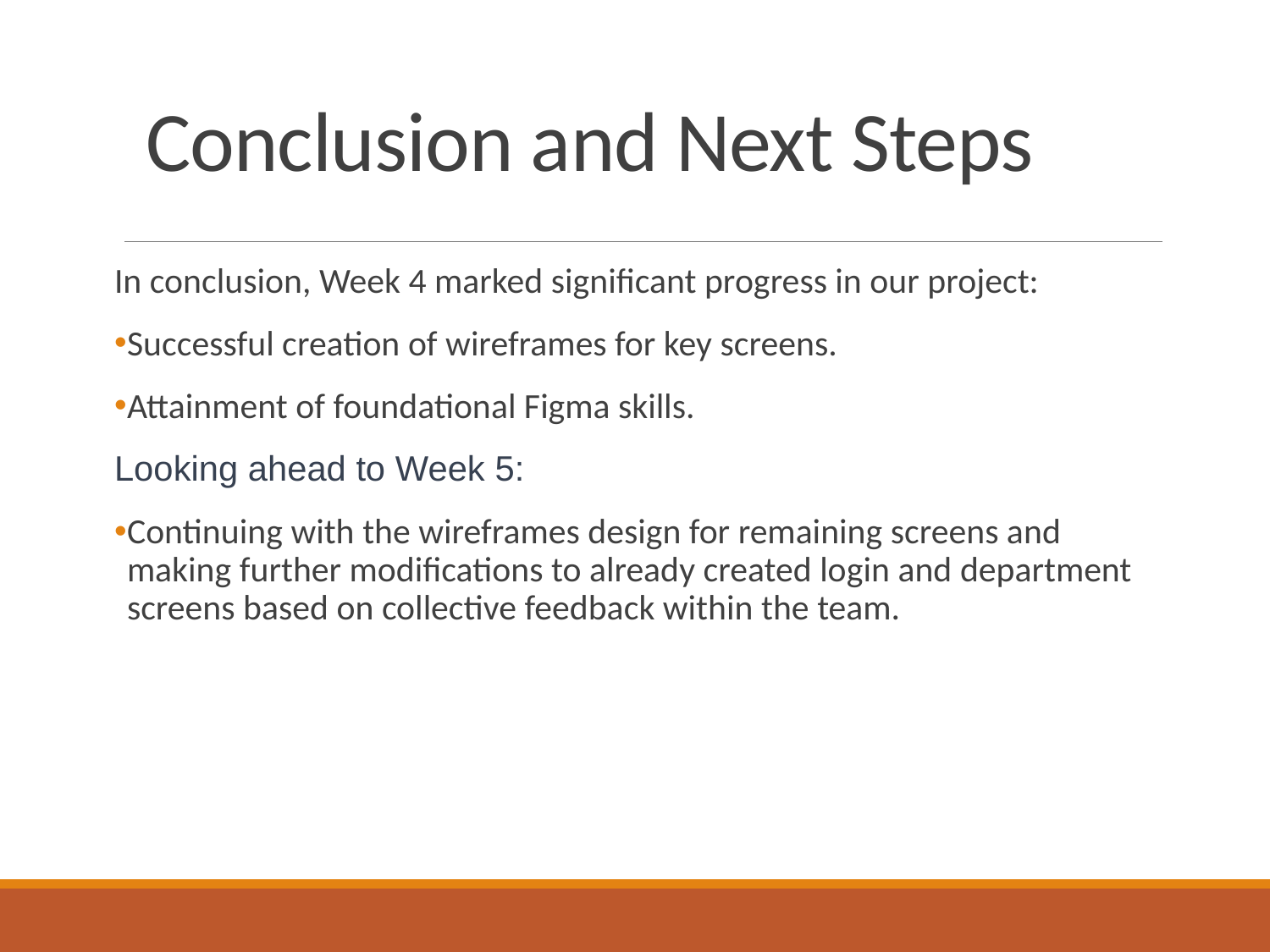

# Conclusion and Next Steps
In conclusion, Week 4 marked significant progress in our project:
Successful creation of wireframes for key screens.
Attainment of foundational Figma skills.
Looking ahead to Week 5:
Continuing with the wireframes design for remaining screens and making further modifications to already created login and department screens based on collective feedback within the team.